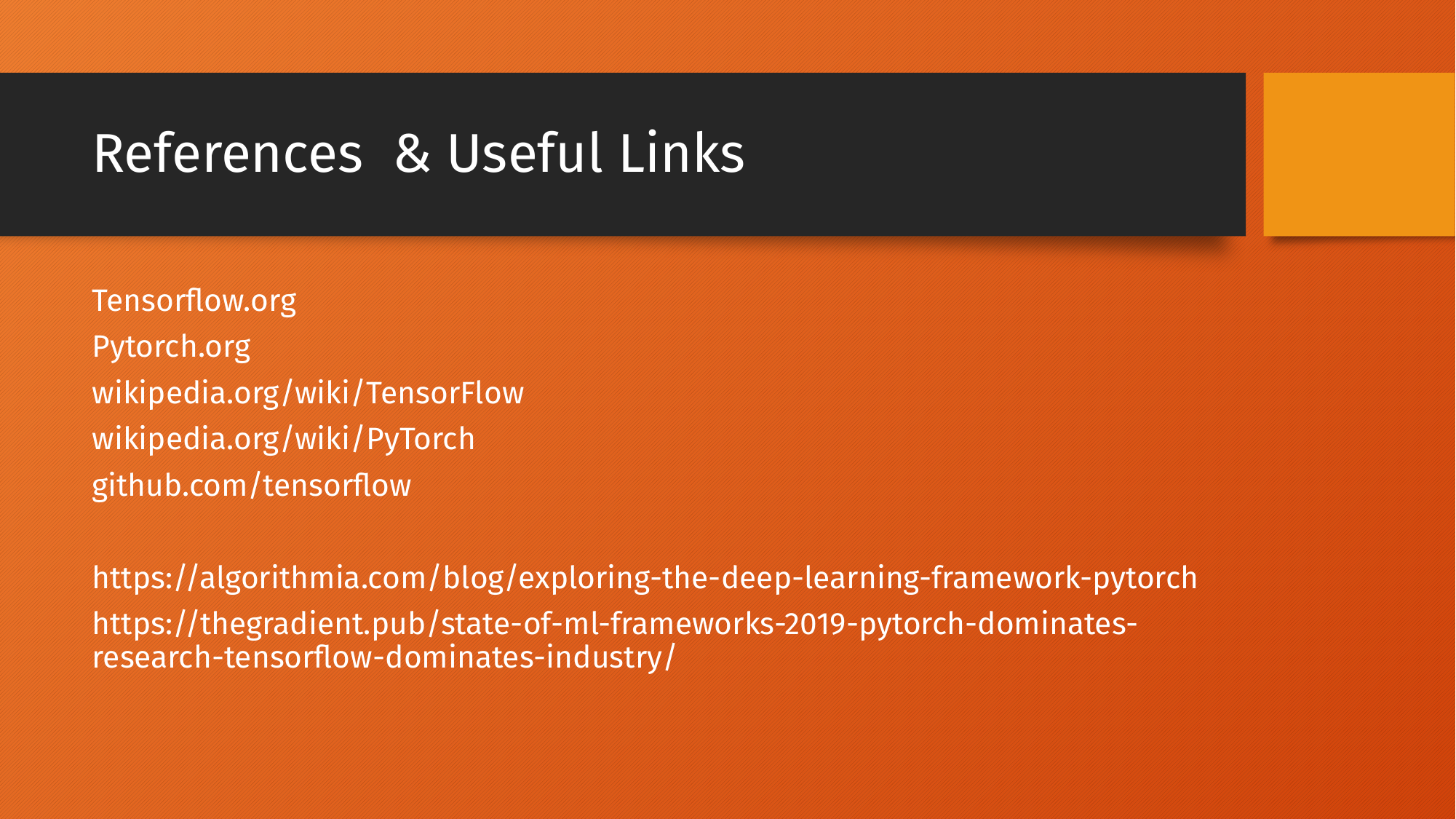

# References  & Useful Links
Tensorflow.org
Pytorch.org
wikipedia.org/wiki/TensorFlow
wikipedia.org/wiki/PyTorch
github.com/tensorflow

https://algorithmia.com/blog/exploring-the-deep-learning-framework-pytorch
https://thegradient.pub/state-of-ml-frameworks-2019-pytorch-dominates-research-tensorflow-dominates-industry/